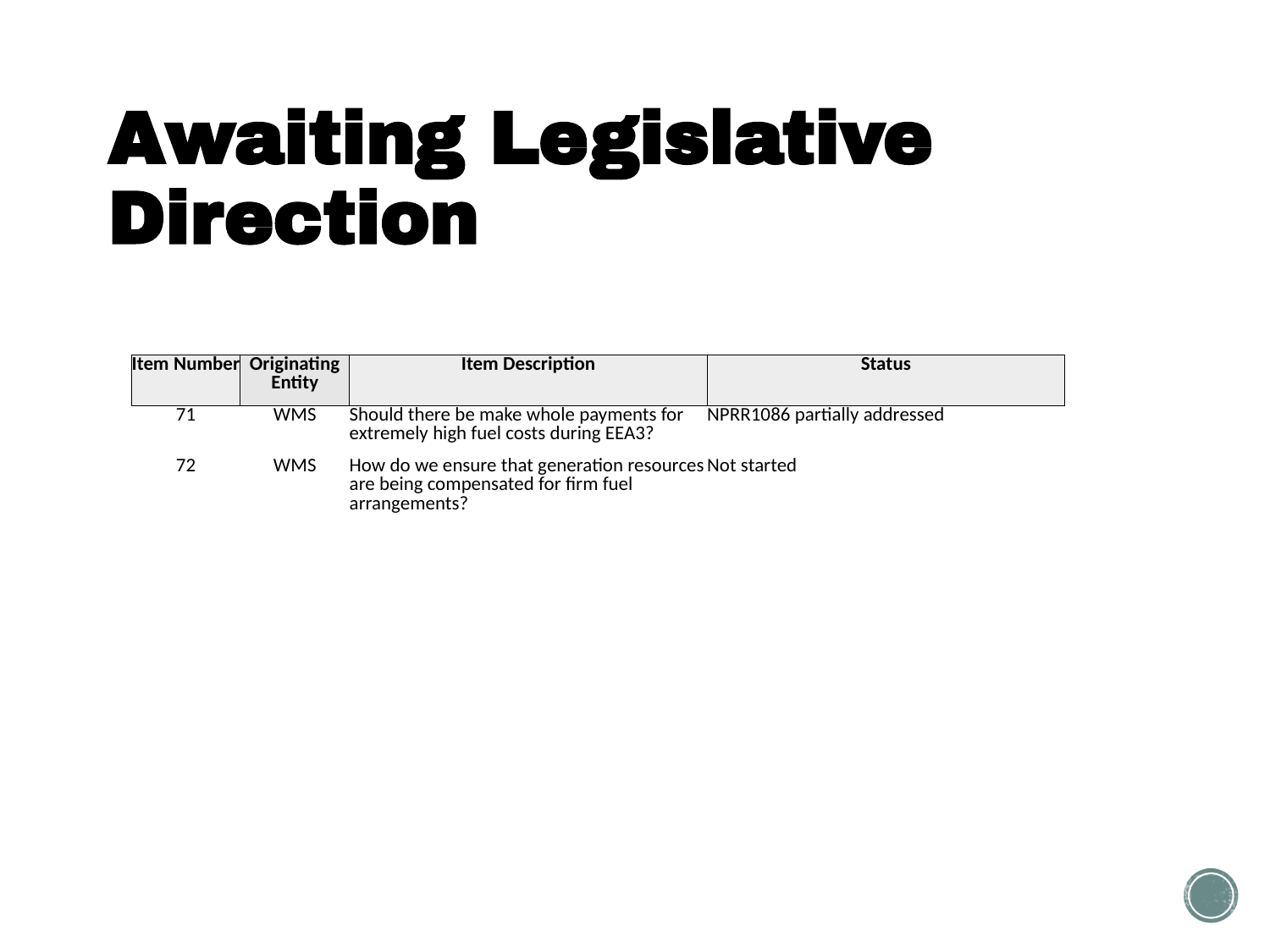

# Awaiting Legislative Direction
| Item Number | Originating Entity | Item Description | Status |
| --- | --- | --- | --- |
| 71 | WMS | Should there be make whole payments for extremely high fuel costs during EEA3? | NPRR1086 partially addressed |
| 72 | WMS | How do we ensure that generation resources are being compensated for firm fuel arrangements? | Not started |